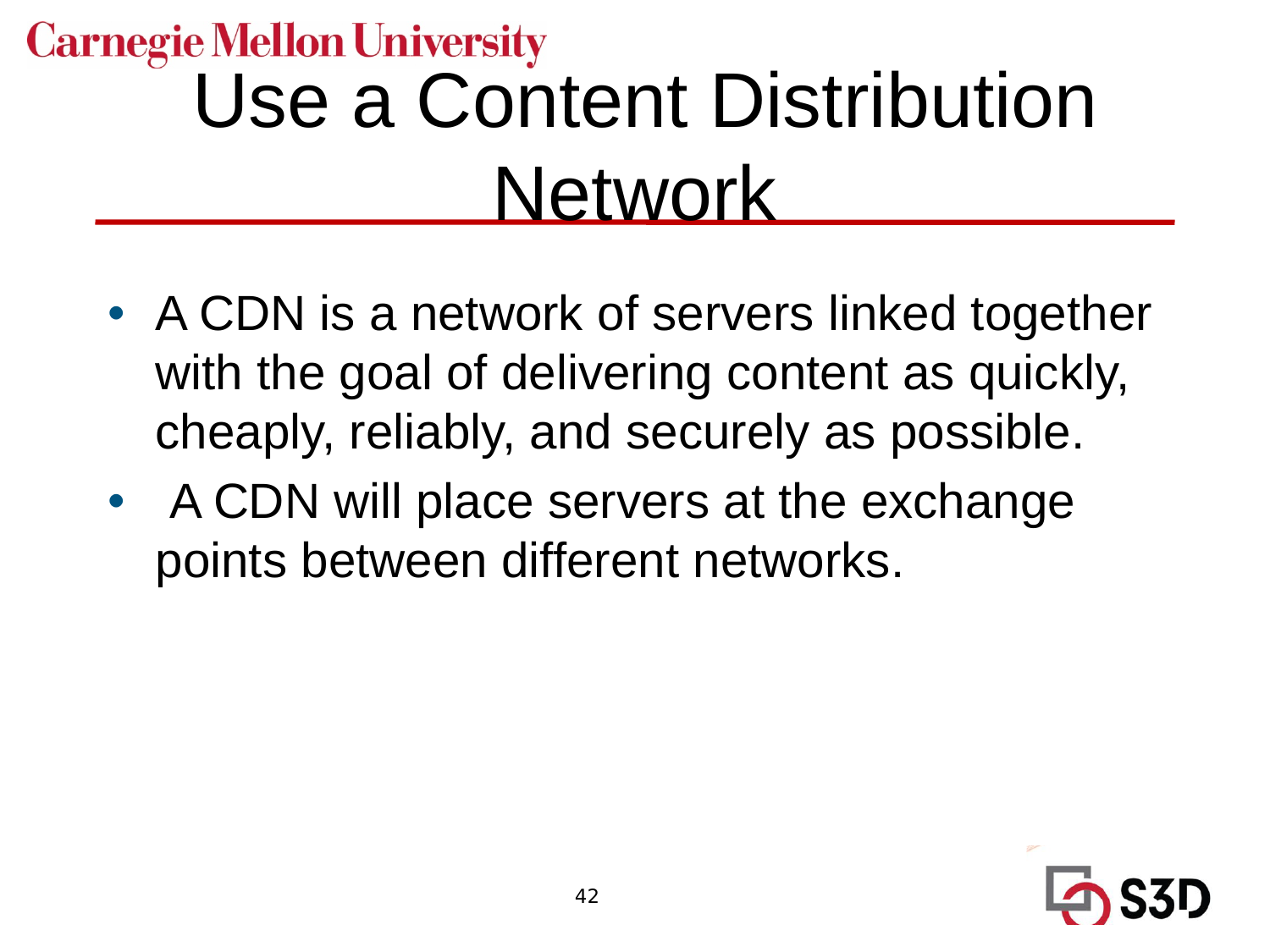

# Use a Content Distribution Network
A CDN is a network of servers linked together with the goal of delivering content as quickly, cheaply, reliably, and securely as possible.
 A CDN will place servers at the exchange points between different networks.